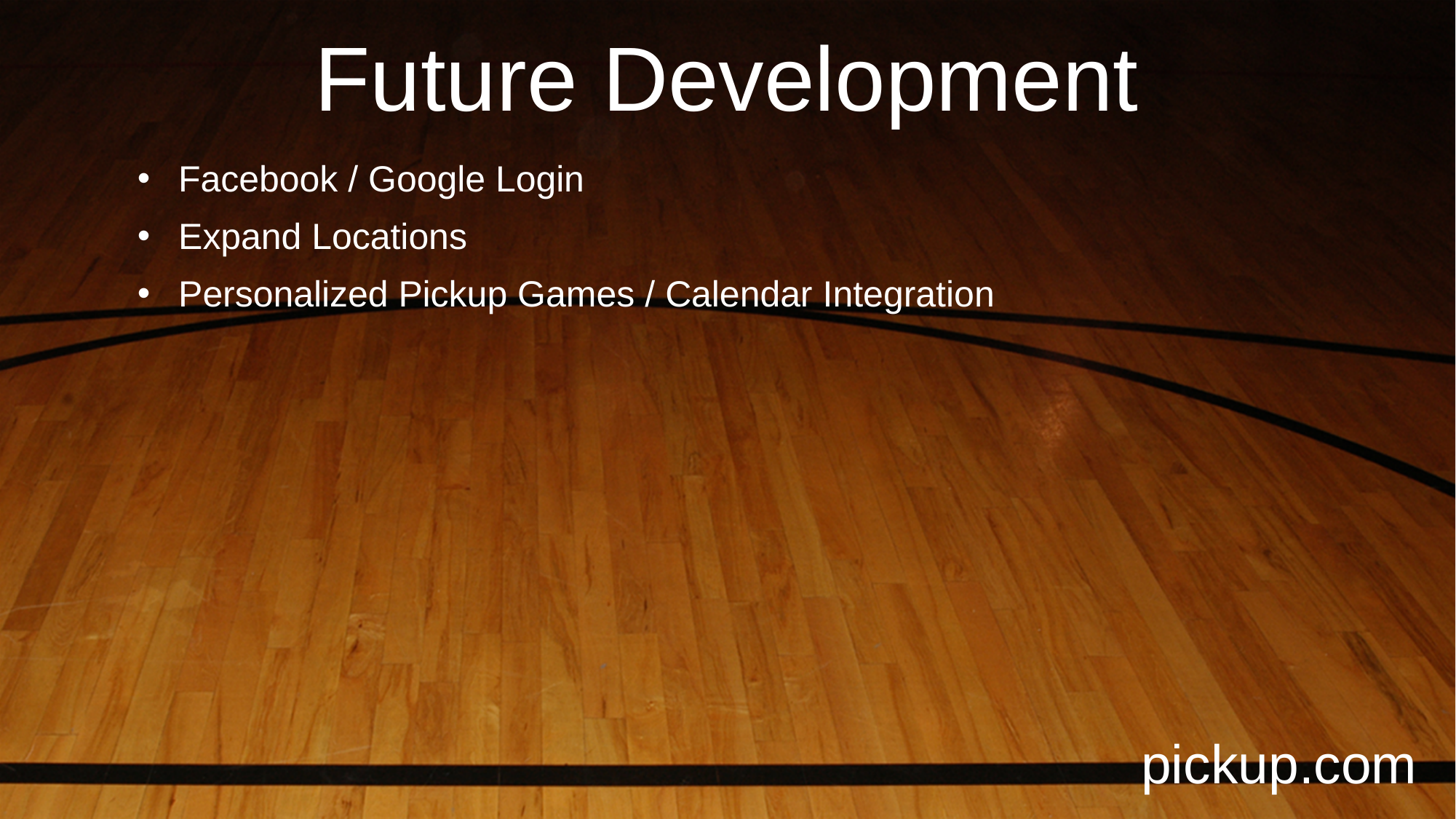

# Future Development
Facebook / Google Login
Expand Locations
Personalized Pickup Games / Calendar Integration

pickup.com